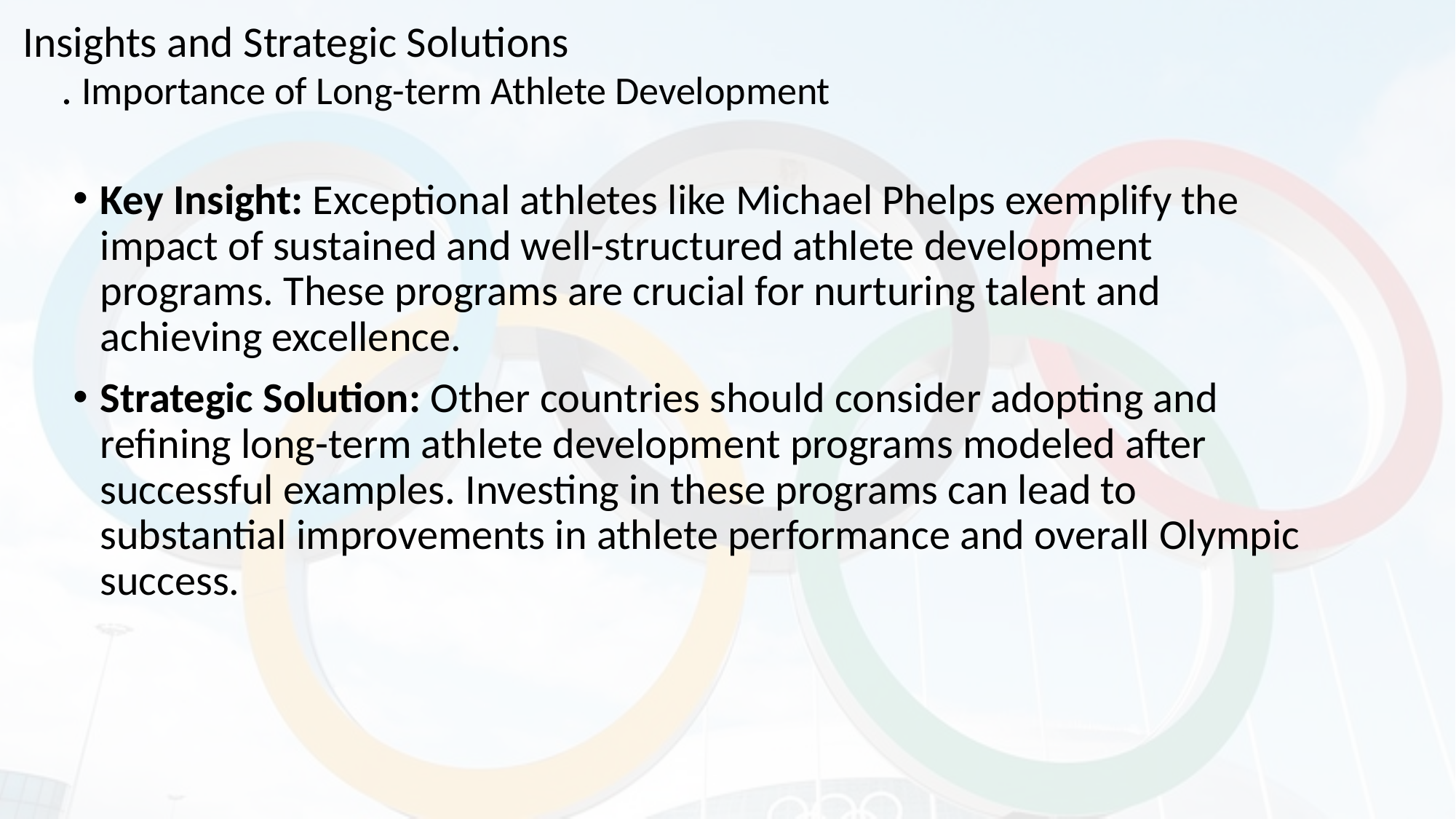

# Insights and Strategic Solutions . Importance of Long-term Athlete Development
Key Insight: Exceptional athletes like Michael Phelps exemplify the impact of sustained and well-structured athlete development programs. These programs are crucial for nurturing talent and achieving excellence.
Strategic Solution: Other countries should consider adopting and refining long-term athlete development programs modeled after successful examples. Investing in these programs can lead to substantial improvements in athlete performance and overall Olympic success.